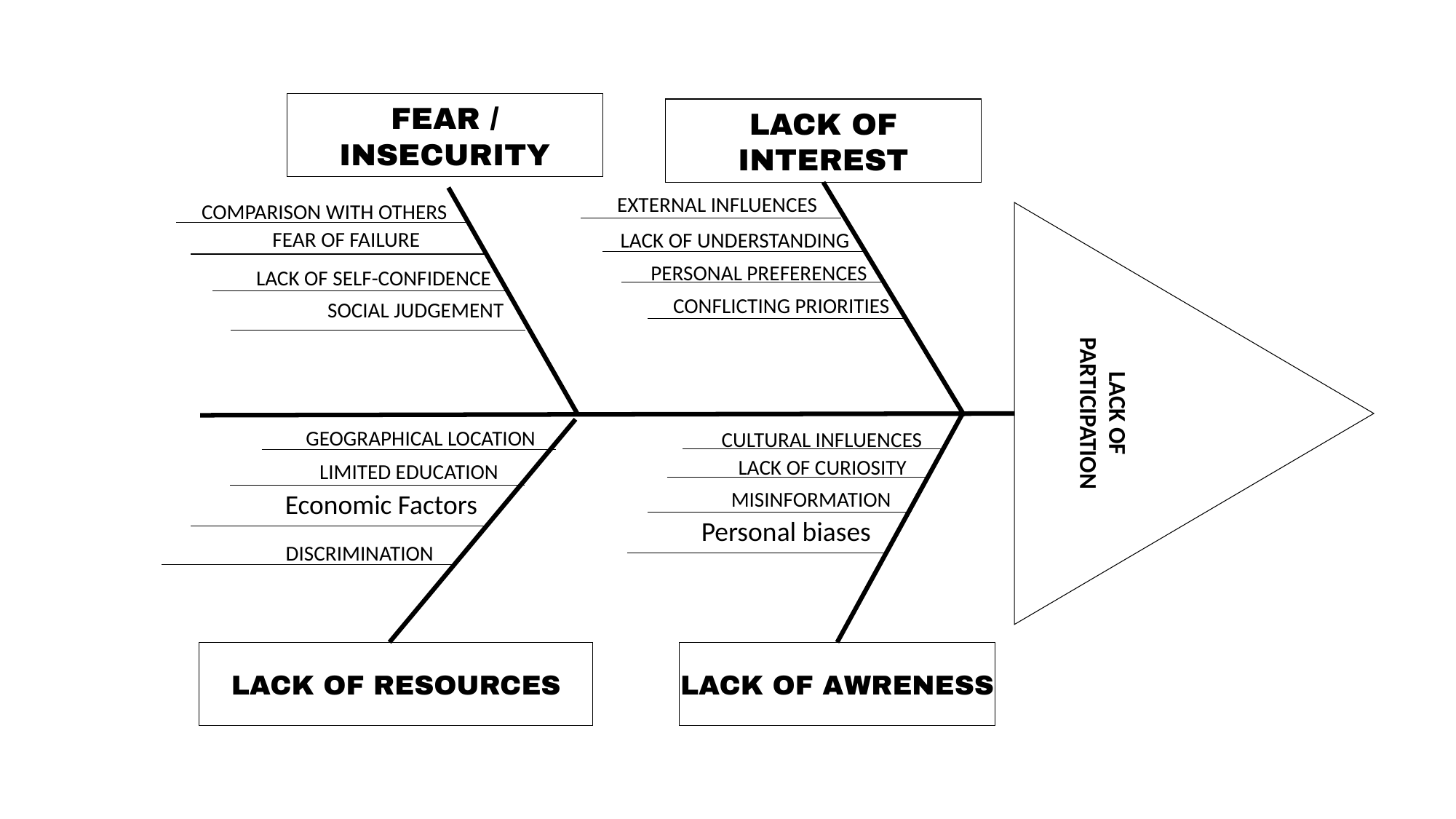

FEAR / INSECURITY
LACK OF INTEREST
EXTERNAL INFLUENCES
COMPARISON WITH OTHERS
FEAR OF FAILURE
LACK OF UNDERSTANDING
LACK OF PARTICIPATION
PERSONAL PREFERENCES
LACK OF SELF-CONFIDENCE
CONFLICTING PRIORITIES
SOCIAL JUDGEMENT
GEOGRAPHICAL LOCATION
CULTURAL INFLUENCES
LACK OF CURIOSITY
LIMITED EDUCATION
MISINFORMATION
Economic Factors
Personal biases
DISCRIMINATION
LACK OF RESOURCES
LACK OF AWRENESS